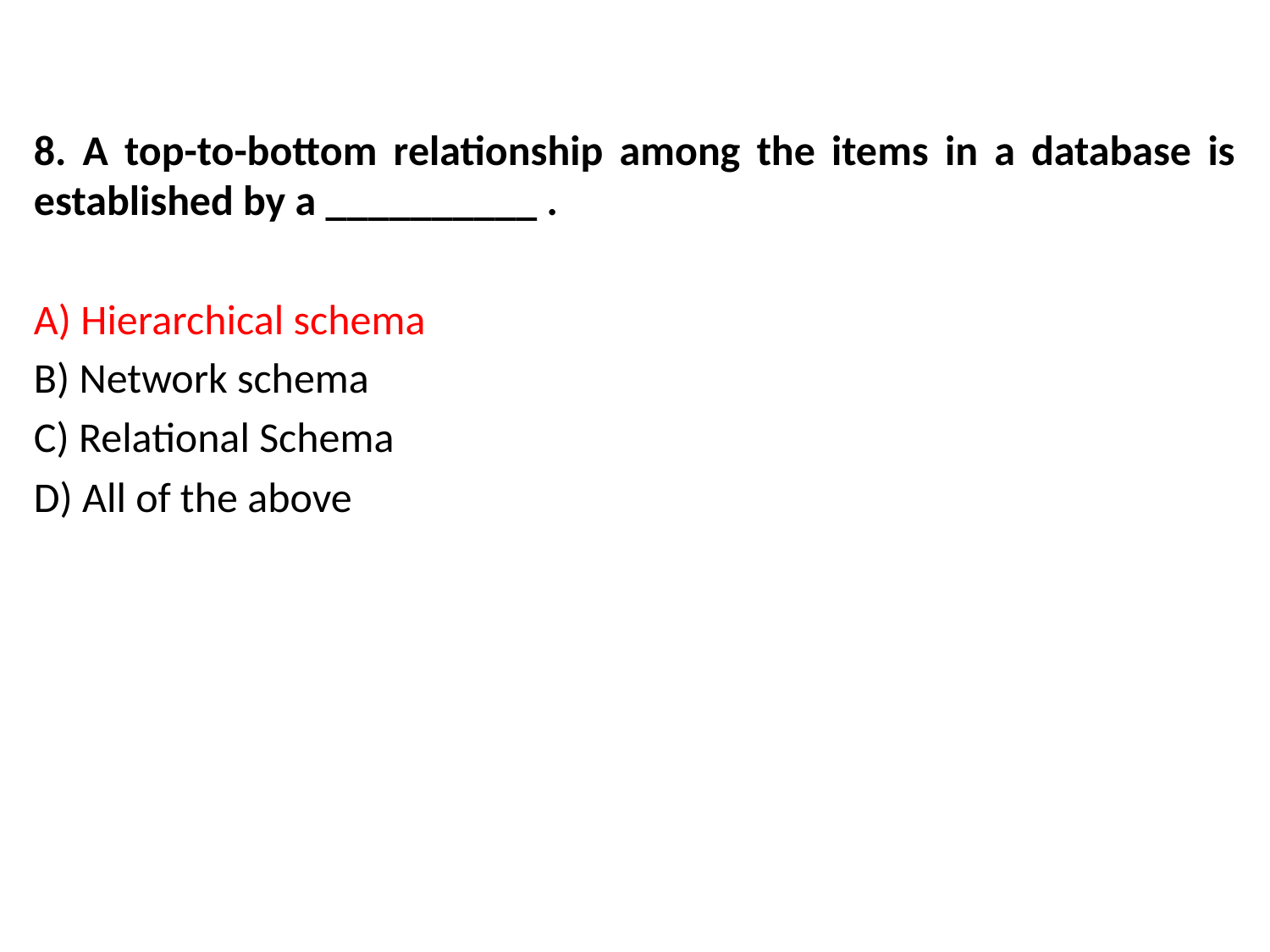

8. A top-to-bottom relationship among the items in a database is established by a __________ .

A) Hierarchical schema
B) Network schema
C) Relational Schema
D) All of the above